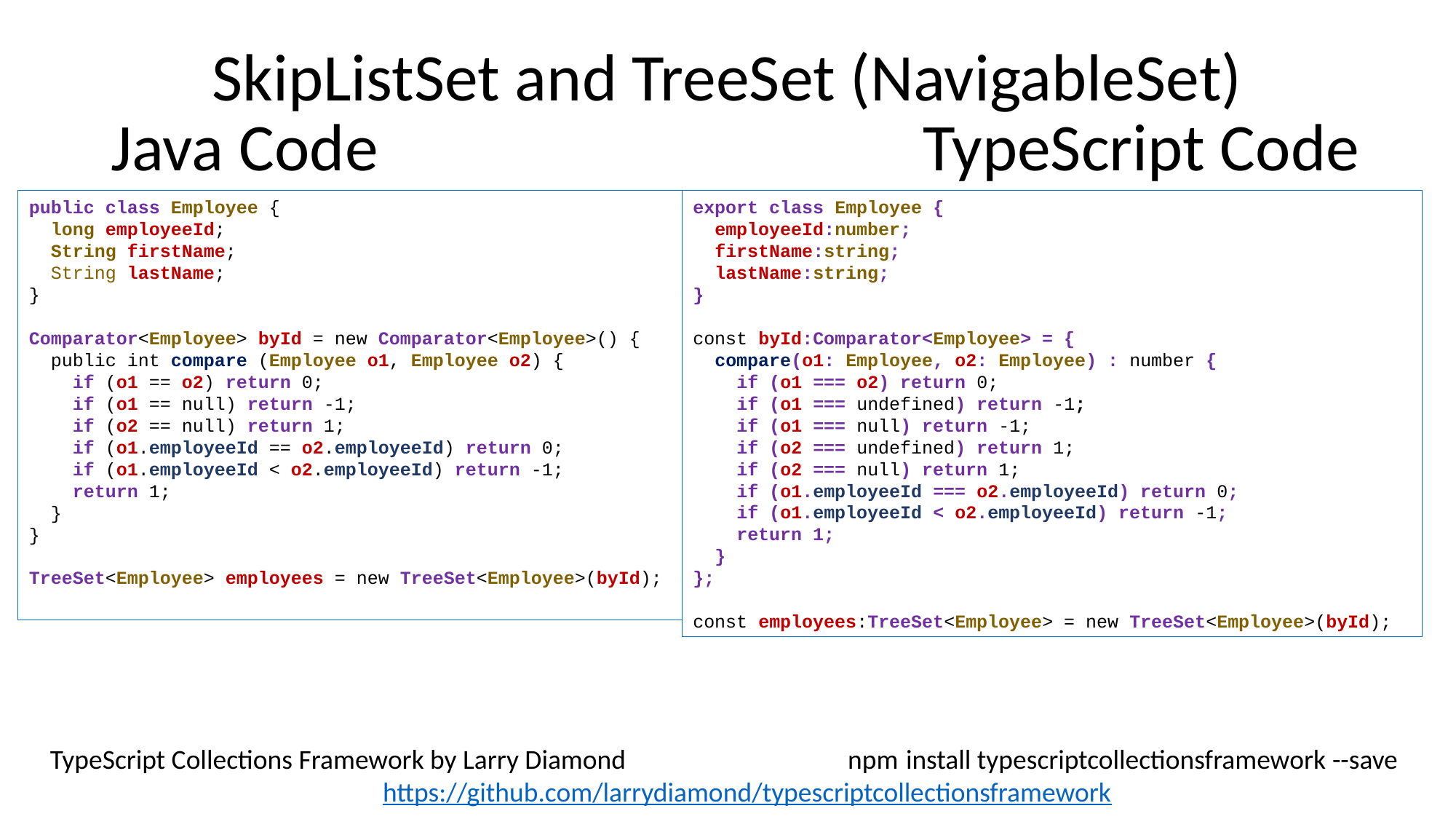

# SkipListSet and TreeSet (NavigableSet)
Java Code
TypeScript Code
public class Employee {
  long employeeId;
  String firstName;
  String lastName;
}

Comparator<Employee> byId = new Comparator<Employee>() {
  public int compare (Employee o1, Employee o2) {
    if (o1 == o2) return 0;
    if (o1 == null) return -1;
    if (o2 == null) return 1;
    if (o1.employeeId == o2.employeeId) return 0;
    if (o1.employeeId < o2.employeeId) return -1;
    return 1;
  }
}

TreeSet<Employee> employees = new TreeSet<Employee>(byId);

export class Employee {
  employeeId:number;
  firstName:string;
  lastName:string;
}

const byId:Comparator<Employee> = {
  compare(o1: Employee, o2: Employee) : number {
    if (o1 === o2) return 0;
    if (o1 === undefined) return -1;
    if (o1 === null) return -1;
    if (o2 === undefined) return 1;
    if (o2 === null) return 1;
    if (o1.employeeId === o2.employeeId) return 0;
    if (o1.employeeId < o2.employeeId) return -1;
    return 1;
  }
};

const employees:TreeSet<Employee> = new TreeSet<Employee>(byId);
TypeScript Collections Framework by Larry Diamond                                    npm install typescriptcollectionsframework --save
https://github.com/larrydiamond/typescriptcollectionsframework